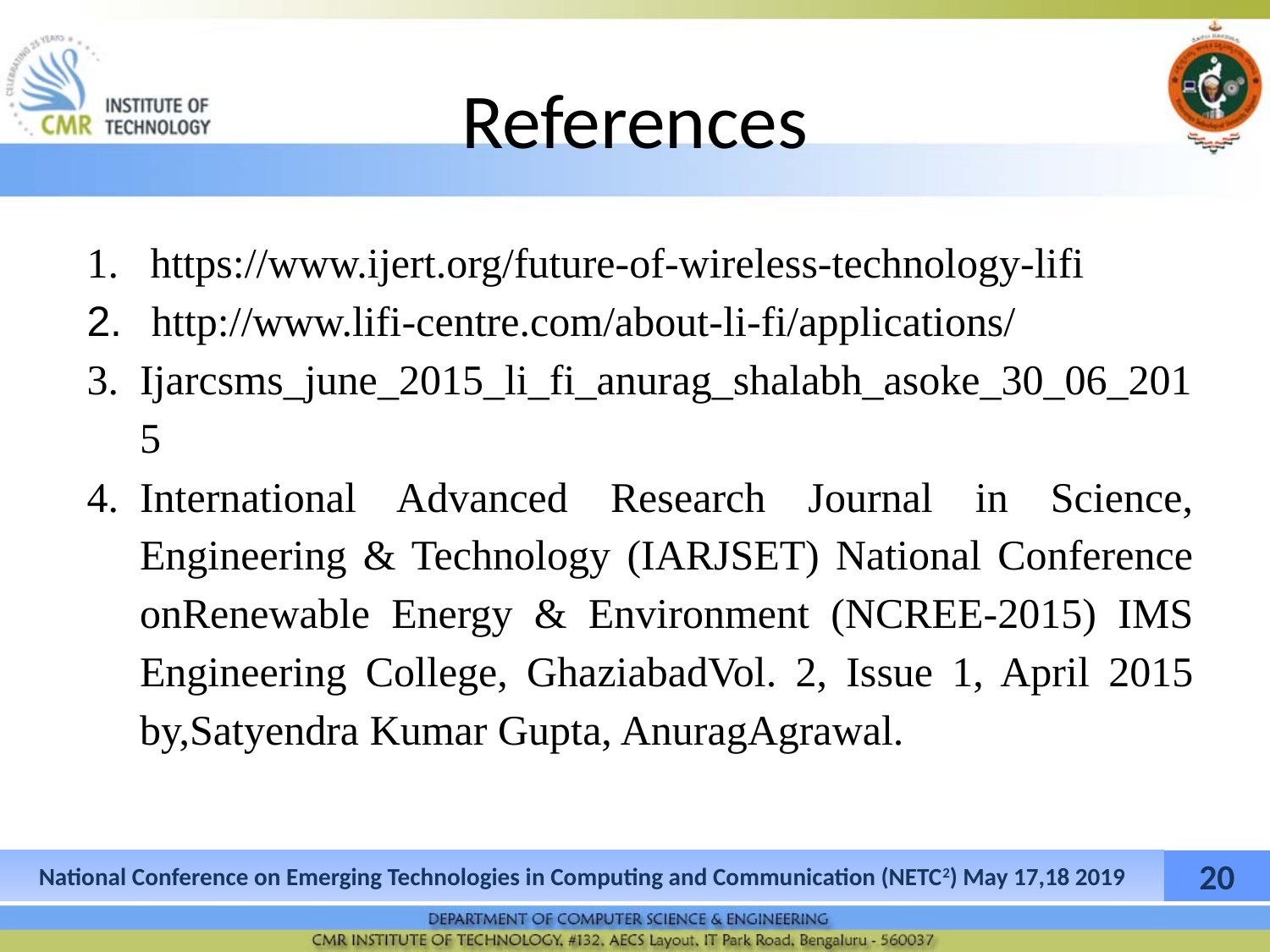

# References
 https://www.ijert.org/future-of-wireless-technology-lifi
 http://www.lifi-centre.com/about-li-fi/applications/
Ijarcsms_june_2015_li_fi_anurag_shalabh_asoke_30_06_2015
International Advanced Research Journal in Science, Engineering & Technology (IARJSET) National Conference onRenewable Energy & Environment (NCREE-2015) IMS Engineering College, GhaziabadVol. 2, Issue 1, April 2015 by,Satyendra Kumar Gupta, AnuragAgrawal.
National Conference on Emerging Technologies in Computing and Communication (NETC2) May 17,18 2019
20